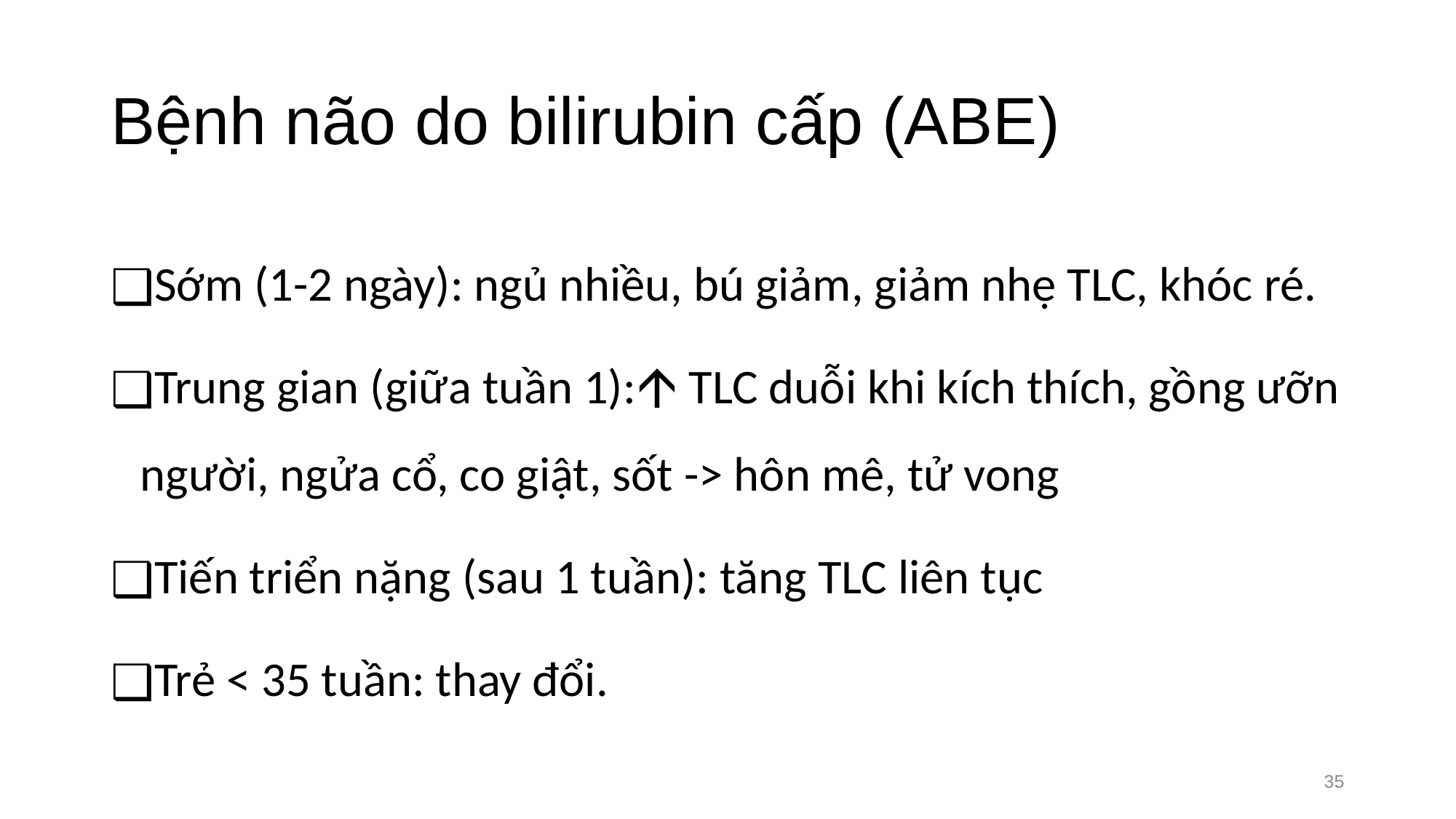

# Bệnh não do bilirubin cấp (ABE)
Sớm (1-2 ngày): ngủ nhiều, bú giảm, giảm nhẹ TLC, khóc ré.
Trung gian (giữa tuần 1):🡩 TLC duỗi khi kích thích, gồng ưỡn người, ngửa cổ, co giật, sốt -> hôn mê, tử vong
Tiến triển nặng (sau 1 tuần): tăng TLC liên tục
Trẻ < 35 tuần: thay đổi.

35